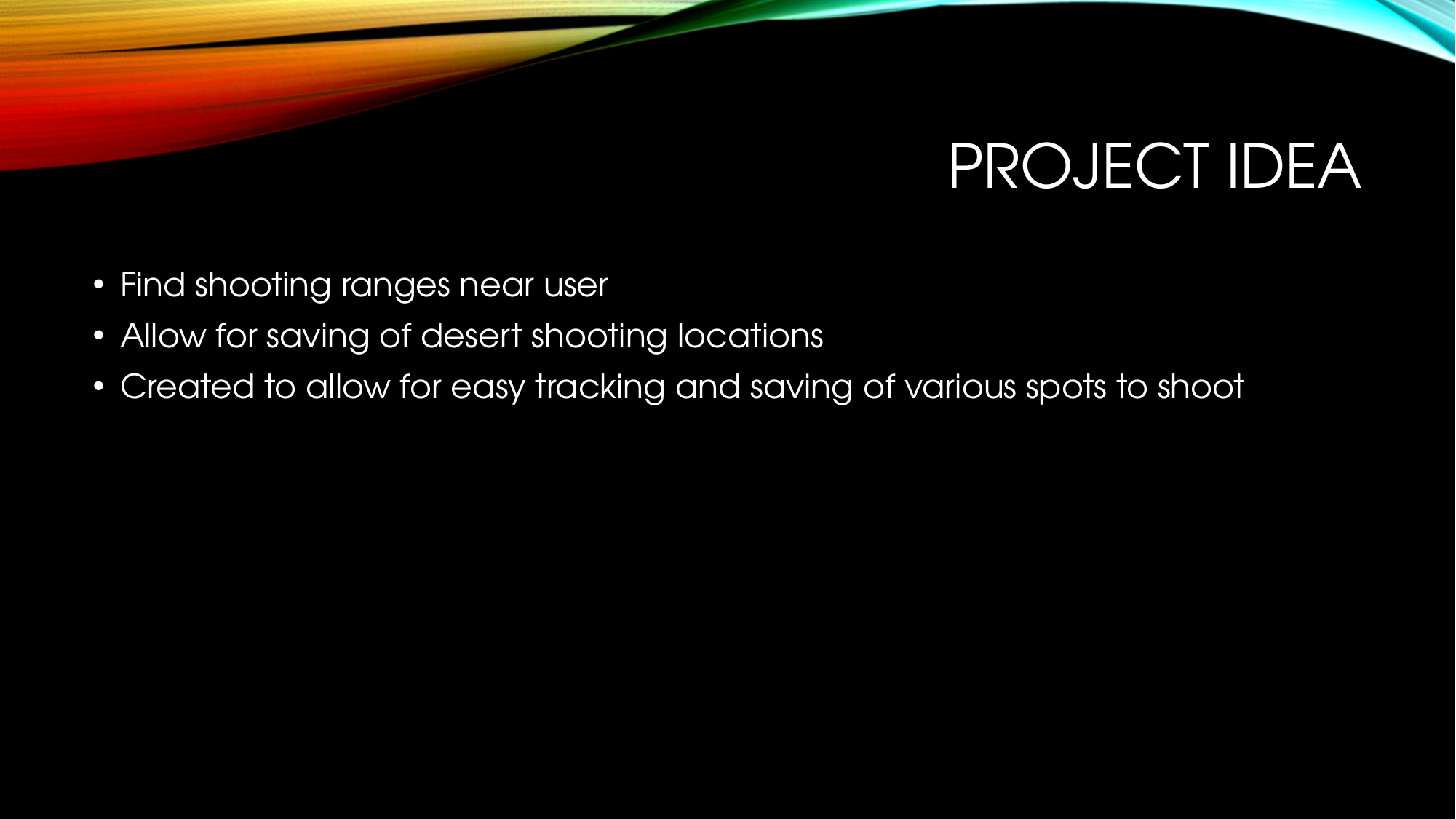

# Project Idea
Find shooting ranges near user
Allow for saving of desert shooting locations
Created to allow for easy tracking and saving of various spots to shoot